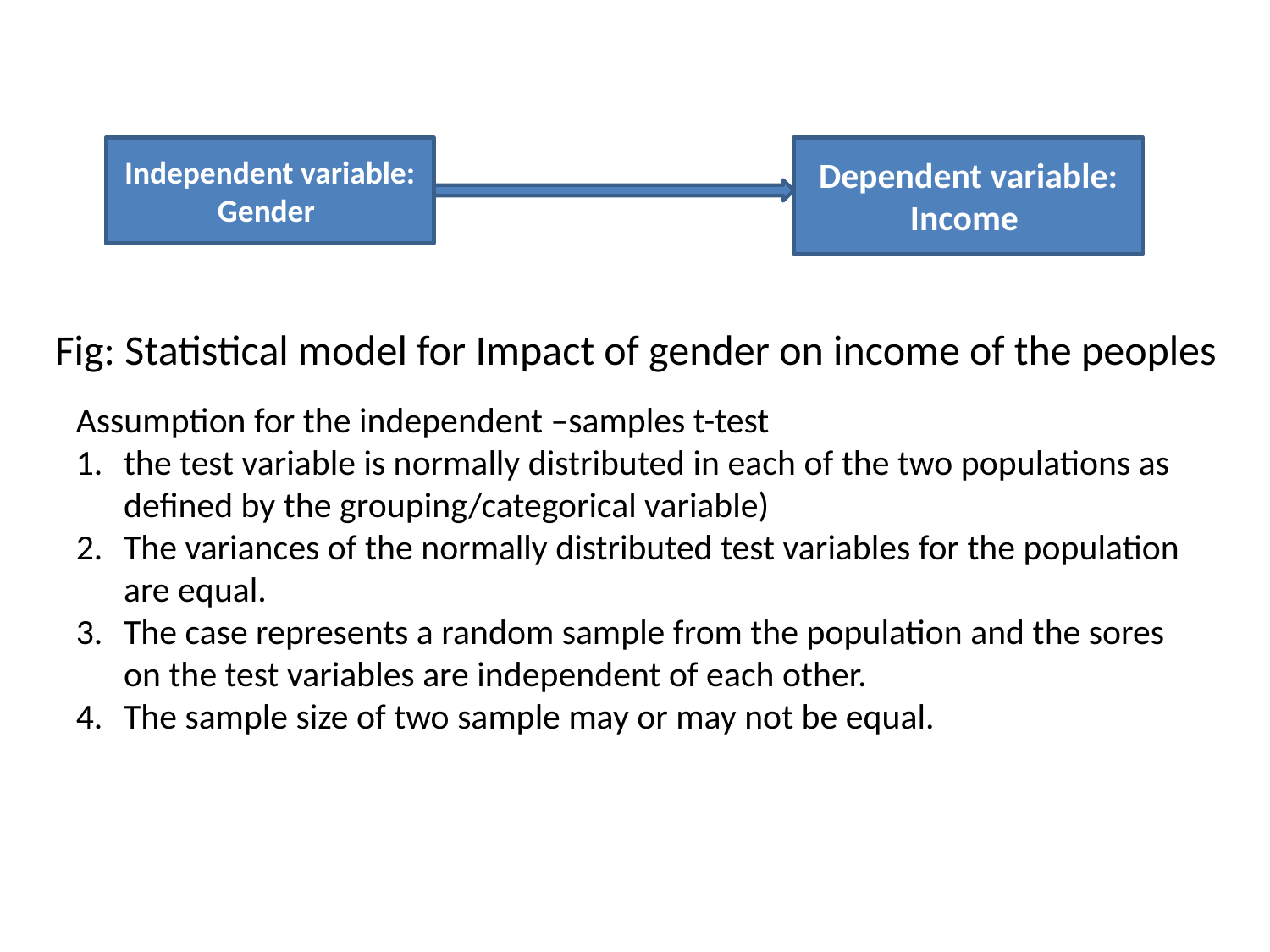

Independent variable: Gender
Dependent variable: Income

Fig: Statistical model for Impact of gender on income of the peoples
Assumption for the independent –samples t-test
the test variable is normally distributed in each of the two populations as defined by the grouping/categorical variable)
The variances of the normally distributed test variables for the population are equal.
The case represents a random sample from the population and the sores on the test variables are independent of each other.
The sample size of two sample may or may not be equal.